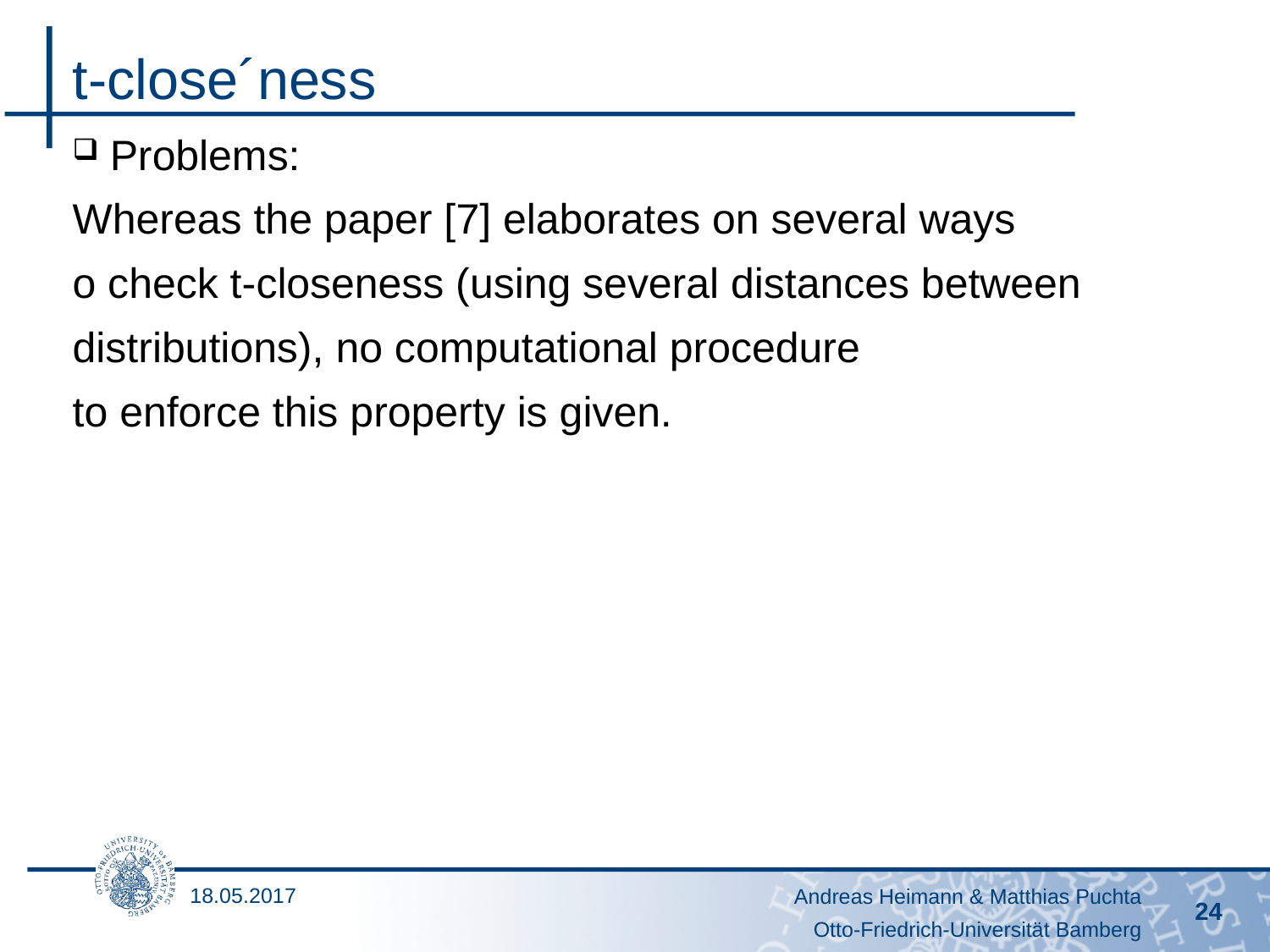

# t-close´ness
Problems:
Whereas the paper [7] elaborates on several ways
o check t-closeness (using several distances between
distributions), no computational procedure
to enforce this property is given.

18.05.2017
Andreas Heimann & Matthias Puchta
24